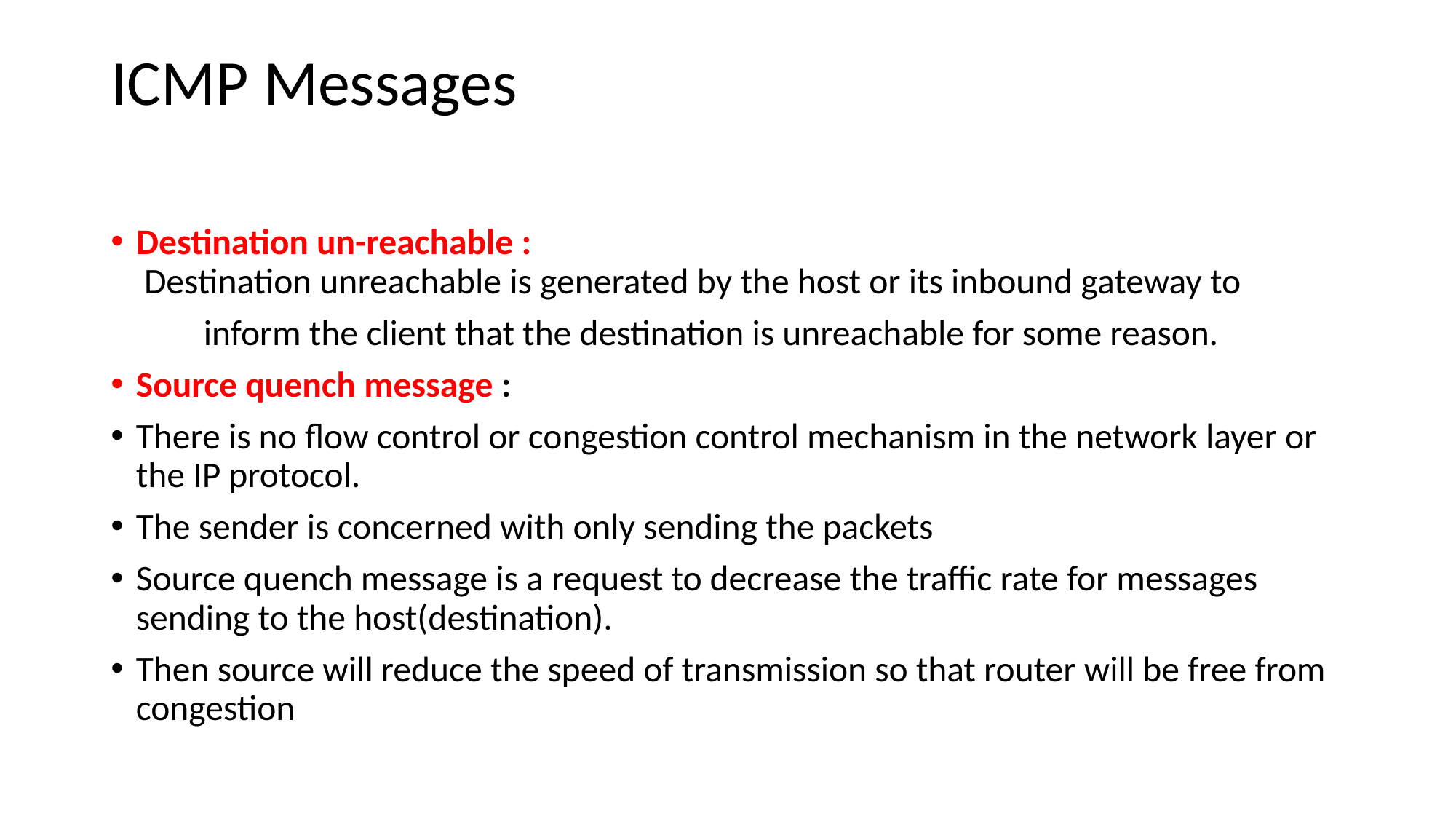

# ICMP Messages
Destination un-reachable :
 Destination unreachable is generated by the host or its inbound gateway to
	inform the client that the destination is unreachable for some reason.
Source quench message :
There is no flow control or congestion control mechanism in the network layer or the IP protocol.
The sender is concerned with only sending the packets
Source quench message is a request to decrease the traffic rate for messages sending to the host(destination).
Then source will reduce the speed of transmission so that router will be free from congestion